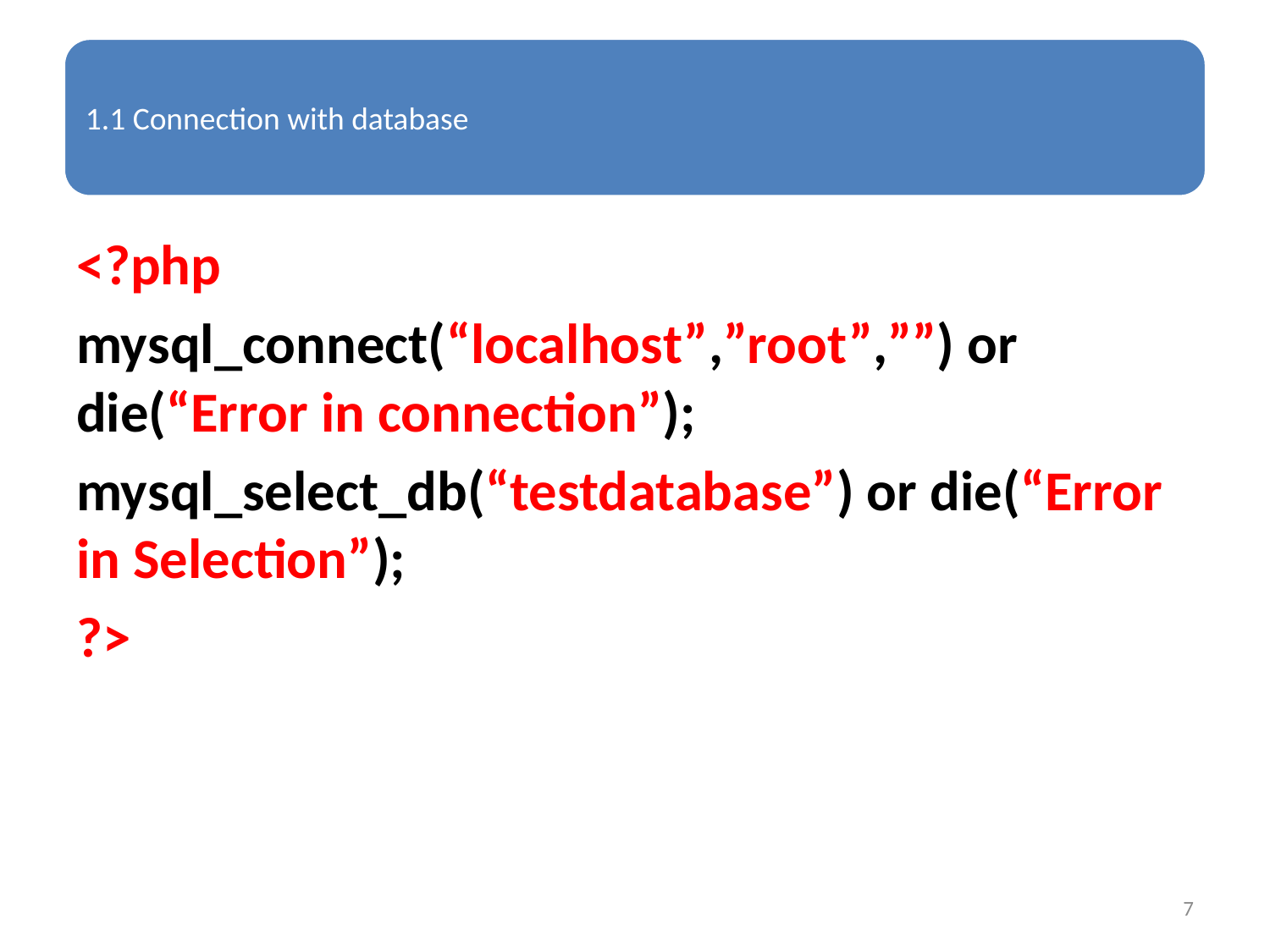

1.1 Connection with database
<?php
mysql_connect(“localhost”,”root”,””) or die(“Error in connection”);
mysql_select_db(“testdatabase”) or die(“Error in Selection”);
?>
7